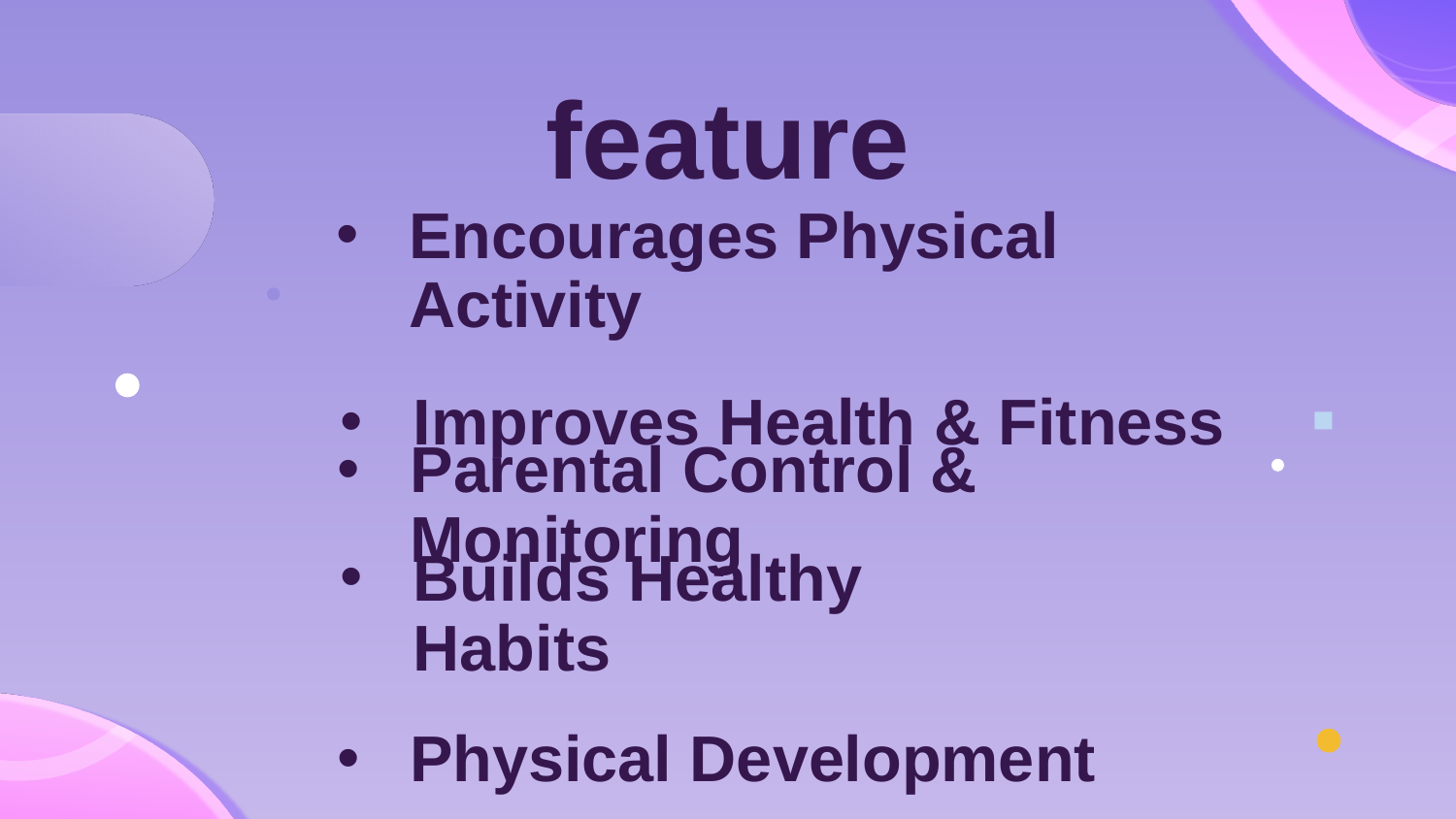

# feature
Encourages Physical Activity

Improves Health & Fitness
Parental Control & Monitoring
Builds Healthy Habits
Physical Development